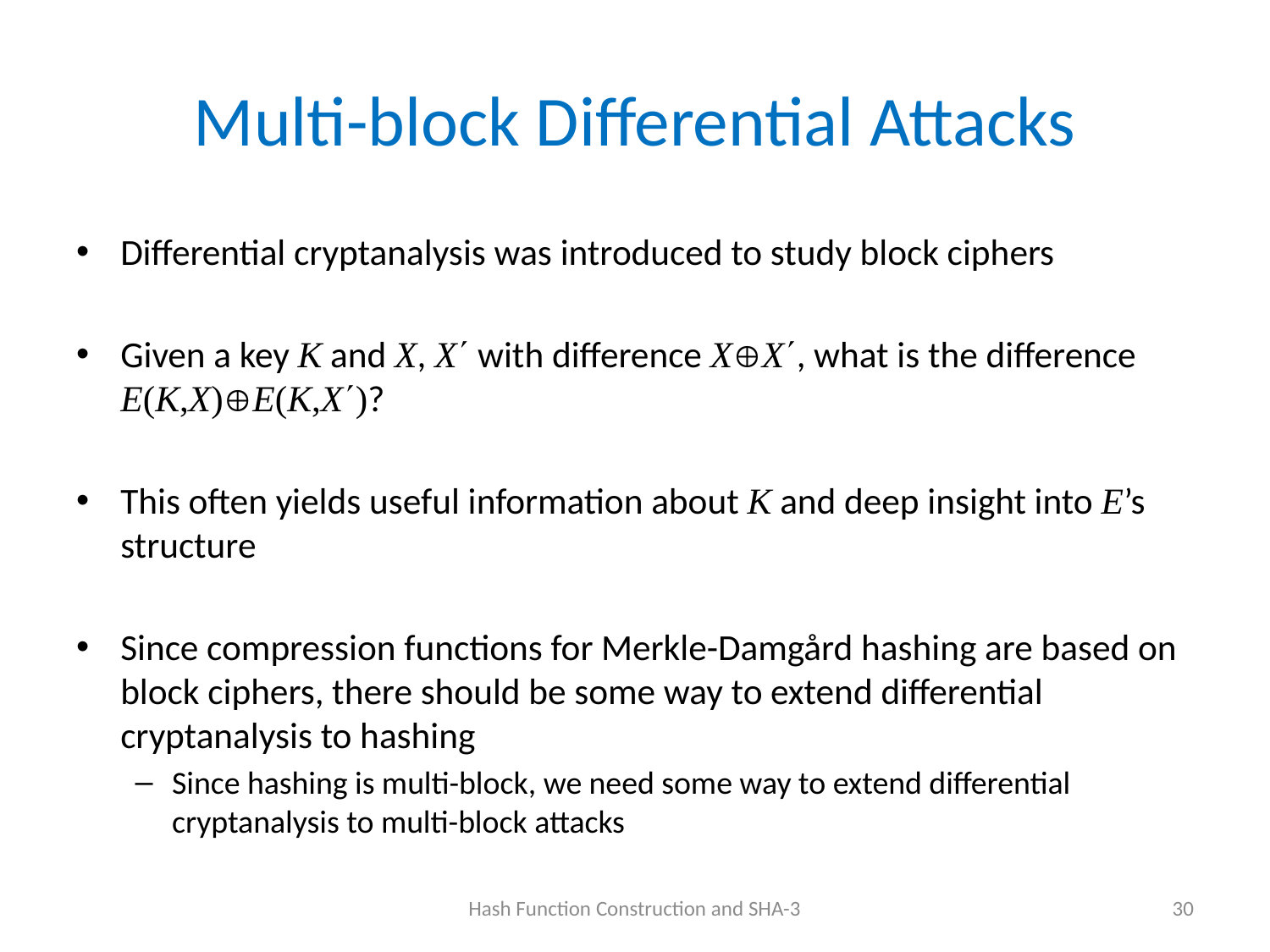

# Multi-block Differential Attacks
Differential cryptanalysis was introduced to study block ciphers

Given a key K and X, X′ with difference X⊕X′, what is the difference E(K,X)⊕E(K,X′)?

This often yields useful information about K and deep insight into E’s structure

Since compression functions for Merkle-Damgård hashing are based on block ciphers, there should be some way to extend differential cryptanalysis to hashing
Since hashing is multi-block, we need some way to extend differential cryptanalysis to multi-block attacks
Hash Function Construction and SHA-3
30